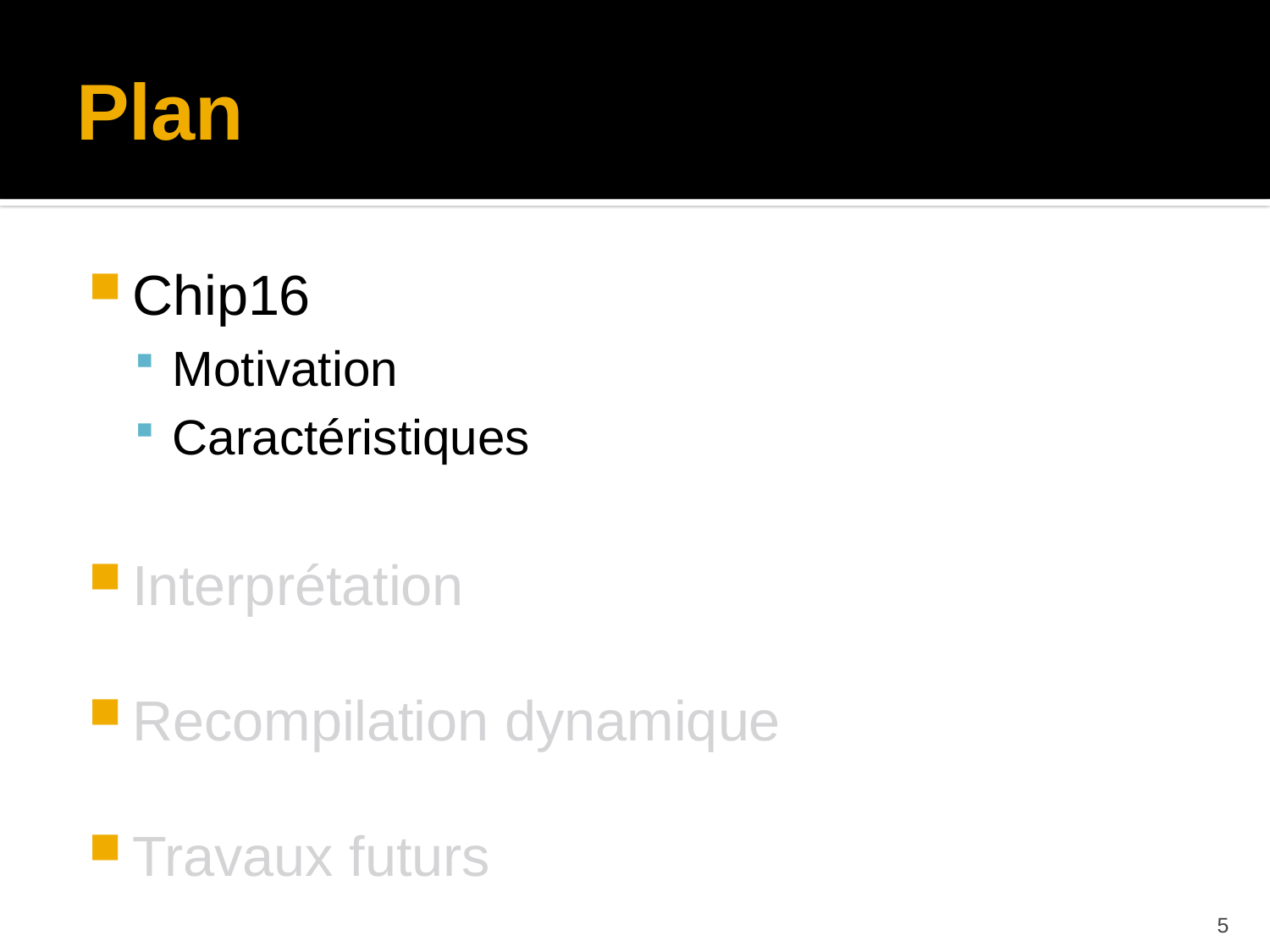

# Plan
Chip16
Motivation
Caractéristiques

Interprétation

Recompilation dynamique

Travaux futurs
5